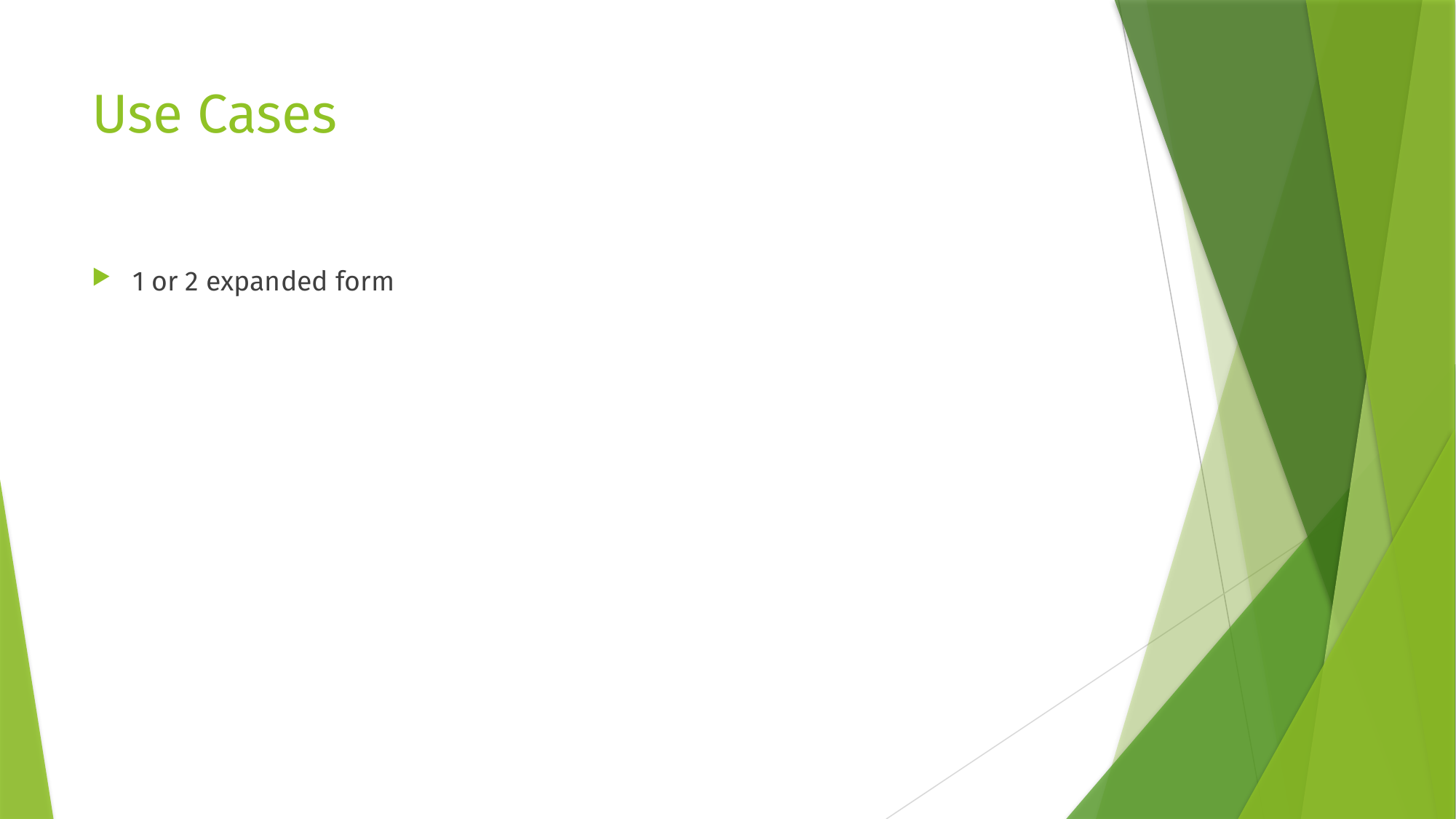

# Use Cases
1 or 2 expanded form